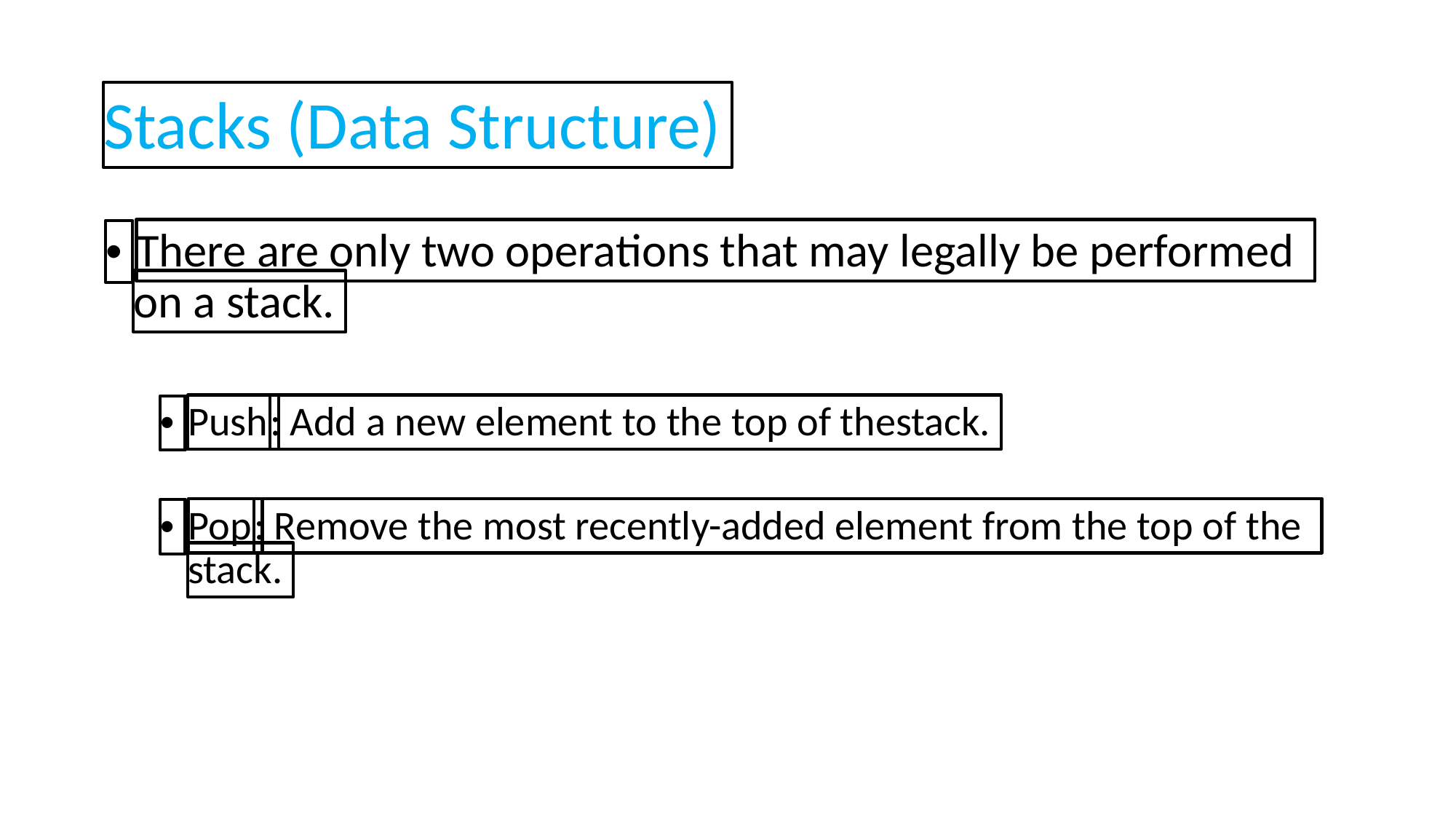

Stacks (Data Structure)
There are only two operations that may legally be performed
•
on a stack.
Push
: Add a new element to the top of thestack.
•
Pop
: Remove the most recently-added element from the top of the
•
stack.